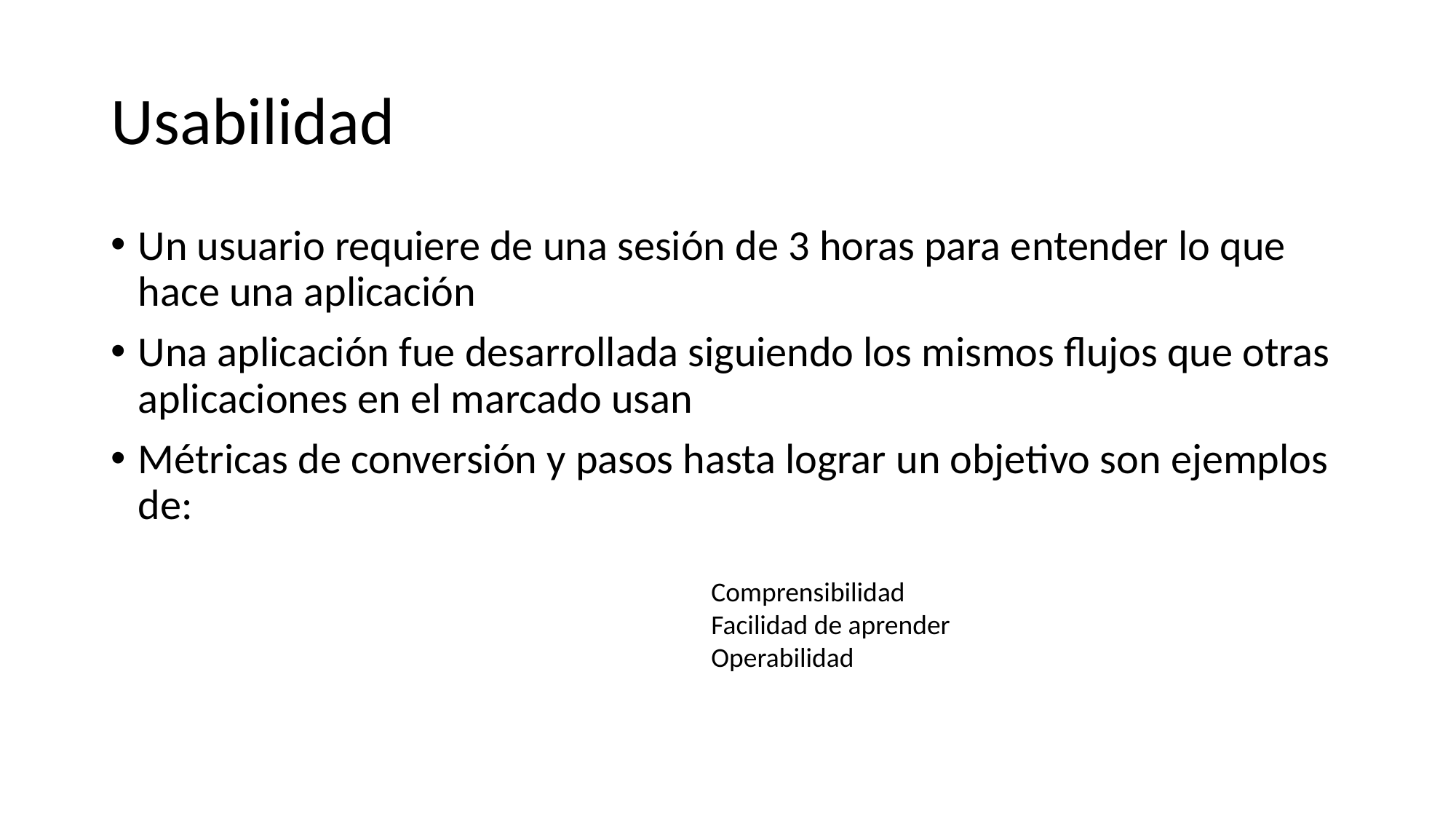

# Usabilidad
Un usuario requiere de una sesión de 3 horas para entender lo que hace una aplicación
Una aplicación fue desarrollada siguiendo los mismos flujos que otras aplicaciones en el marcado usan
Métricas de conversión y pasos hasta lograr un objetivo son ejemplos de:
Comprensibilidad
Facilidad de aprender
Operabilidad